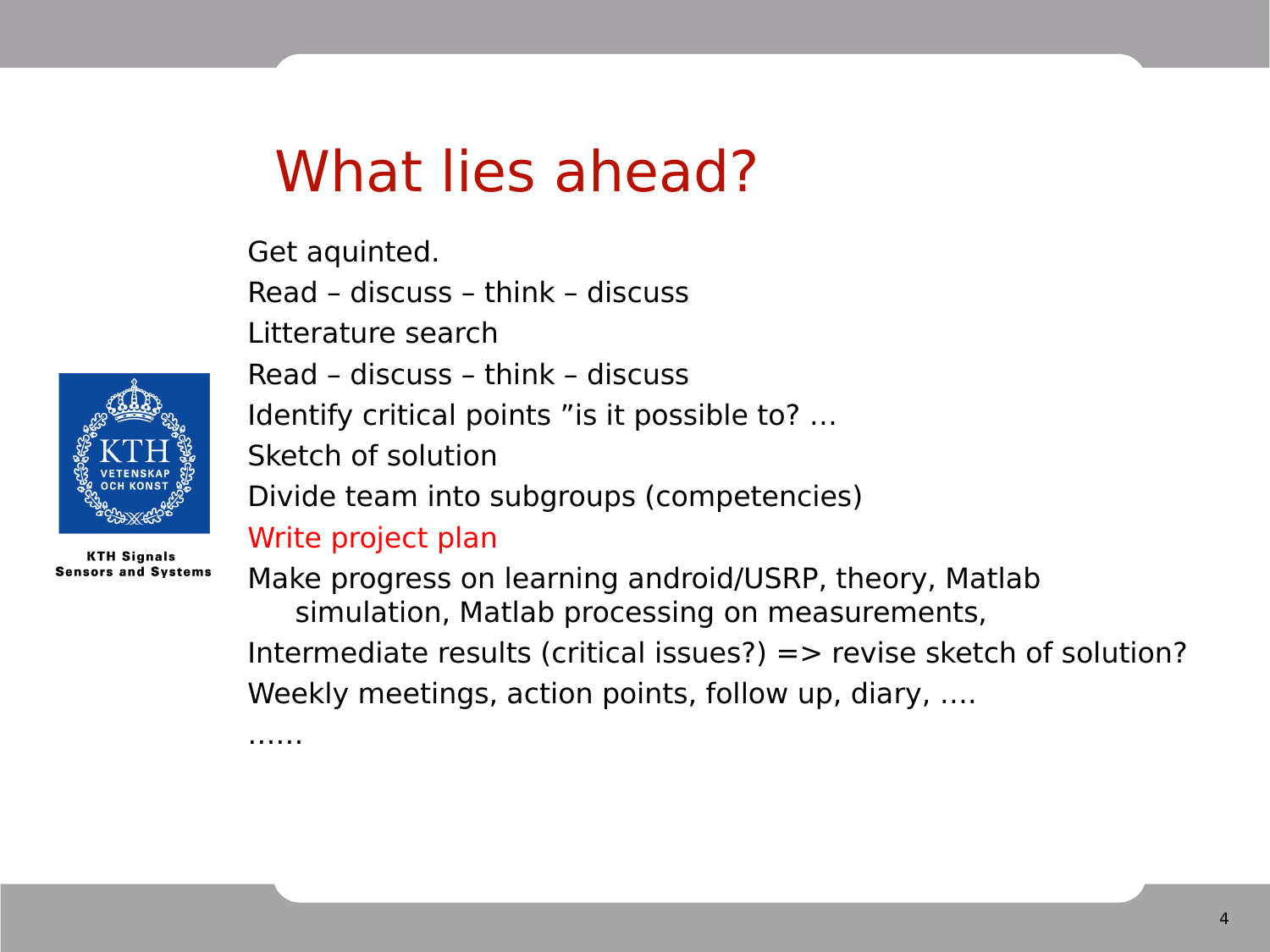

What lies ahead?
Get aquinted.
Read – discuss – think – discuss
Litterature search
Read – discuss – think – discuss
Identify critical points ”is it possible to? …
Sketch of solution
Divide team into subgroups (competencies)
Write project plan
Make progress on learning android/USRP, theory, Matlab simulation, Matlab processing on measurements,
Intermediate results (critical issues?) => revise sketch of solution?
Weekly meetings, action points, follow up, diary, ….
……